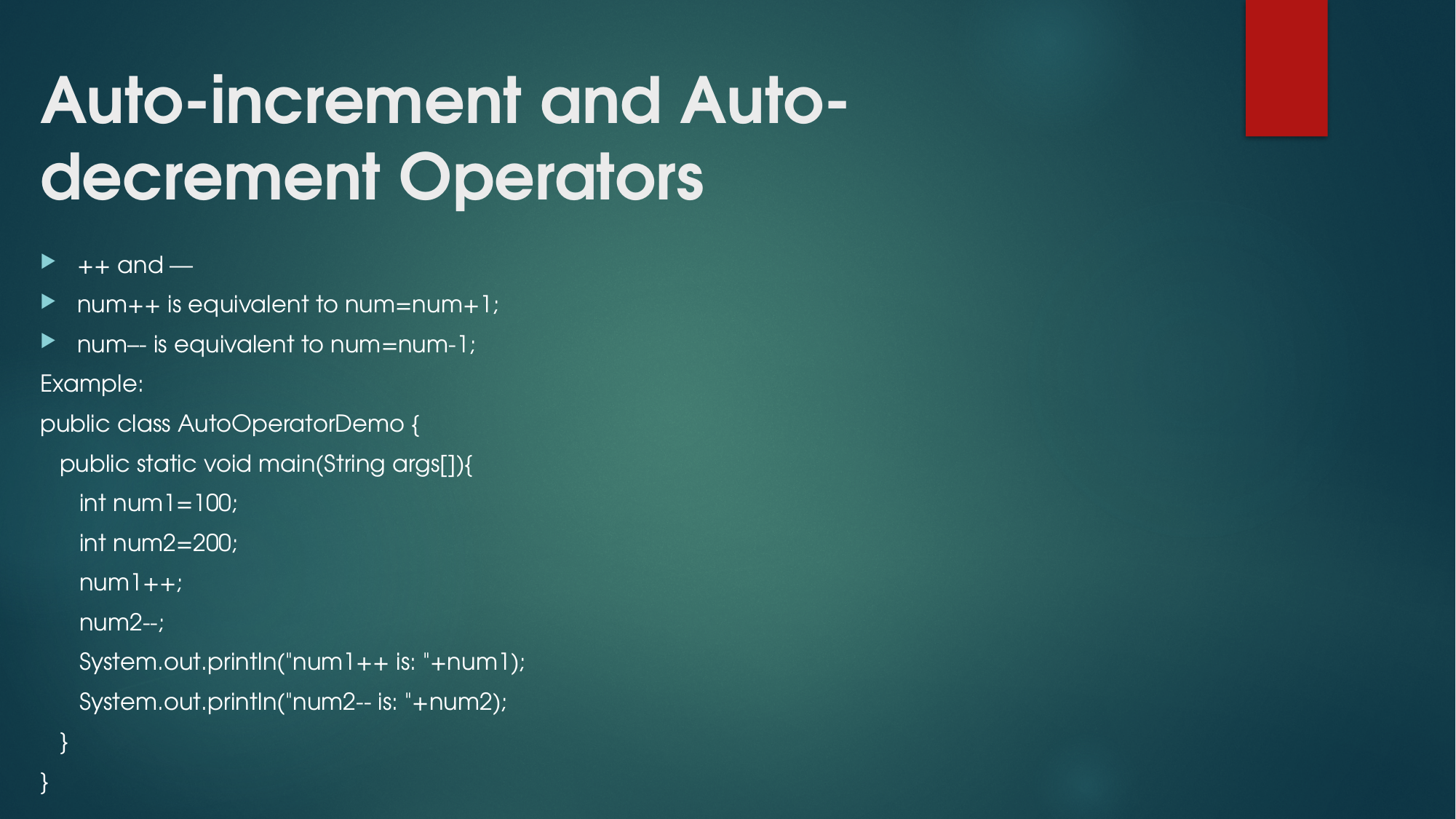

# Auto-increment and Auto-decrement Operators
++ and —
num++ is equivalent to num=num+1;
num–- is equivalent to num=num-1;
Example:
public class AutoOperatorDemo {
   public static void main(String args[]){
      int num1=100;
      int num2=200;
      num1++;
      num2--;
      System.out.println("num1++ is: "+num1);
      System.out.println("num2-- is: "+num2);
   }
}